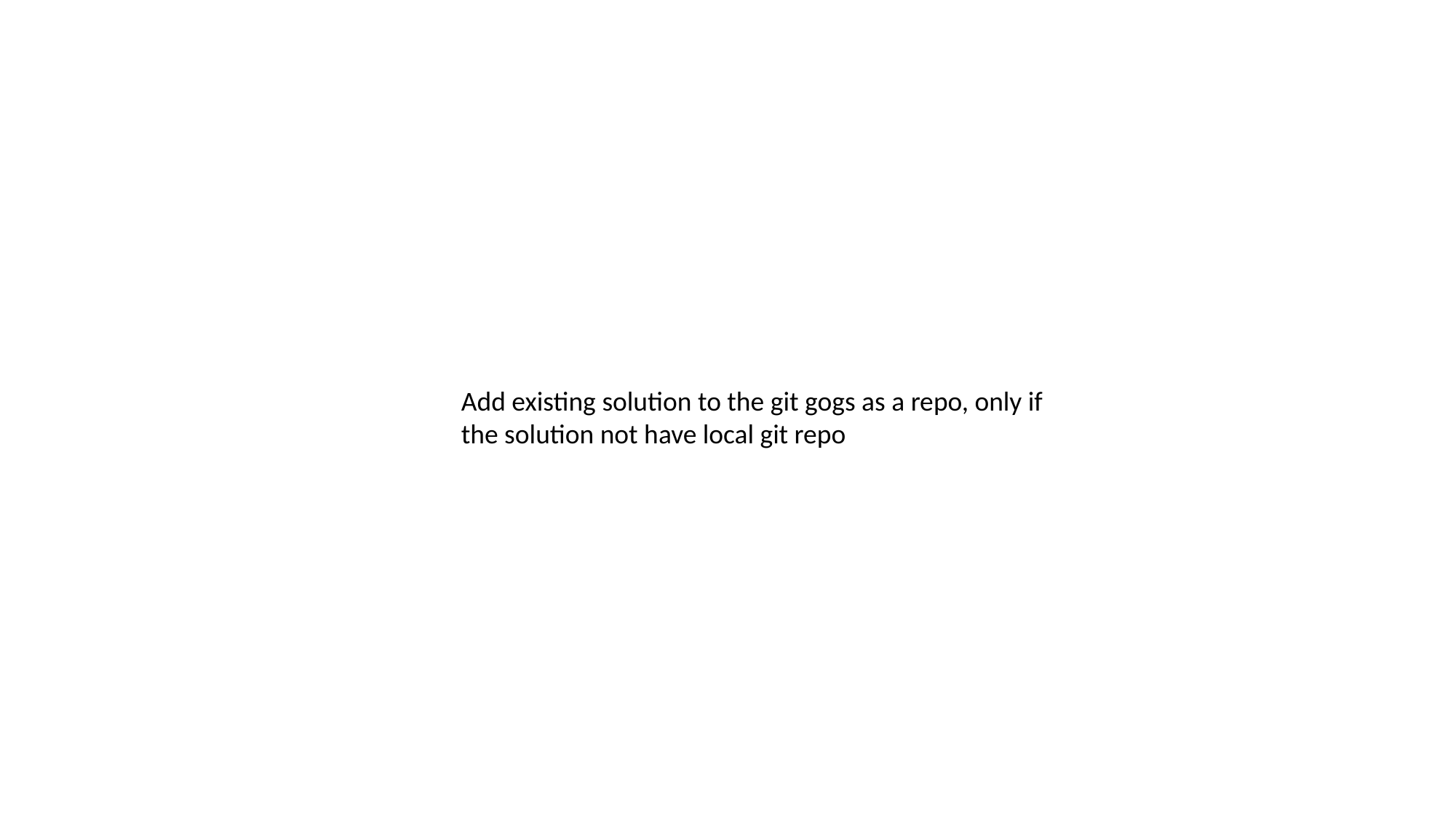

Add existing solution to the git gogs as a repo, only if the solution not have local git repo